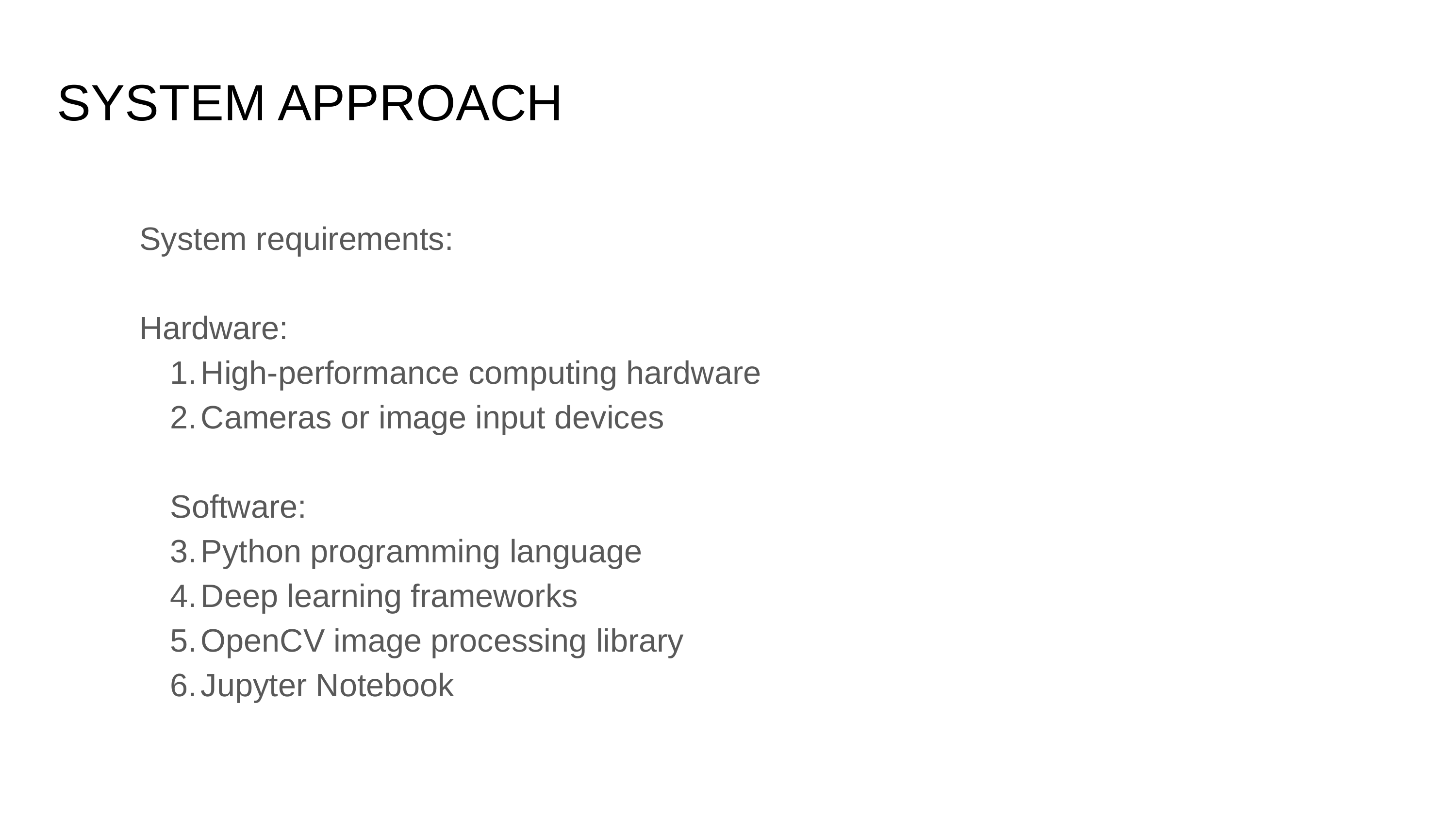

SYSTEM APPROACH
System requirements:

Hardware:
High-performance computing hardware
Cameras or image input devices

Software:
Python programming language
Deep learning frameworks
OpenCV image processing library
Jupyter Notebook